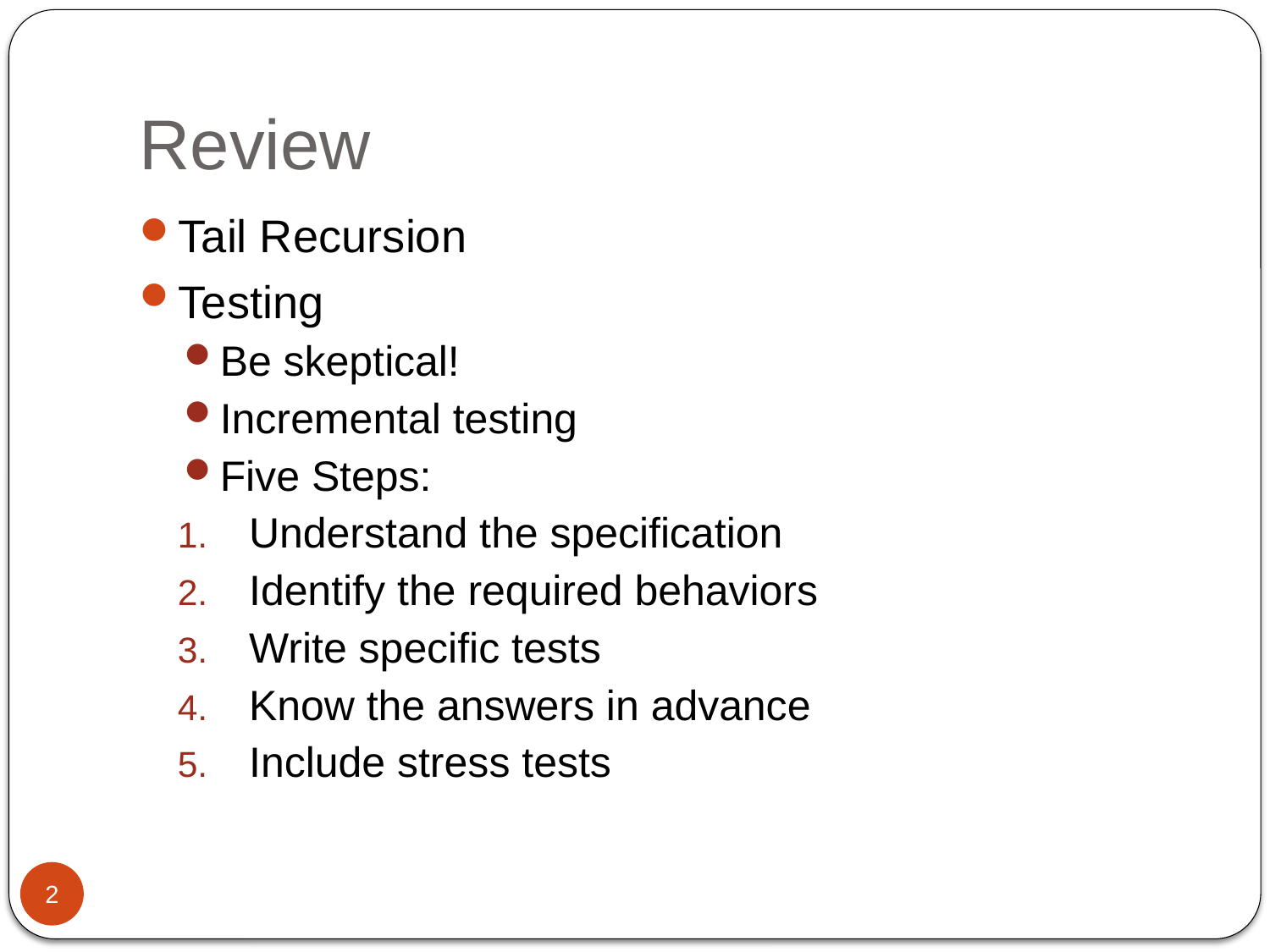

# Review
Tail Recursion
Testing
Be skeptical!
Incremental testing
Five Steps:
Understand the specification
Identify the required behaviors
Write specific tests
Know the answers in advance
Include stress tests
2